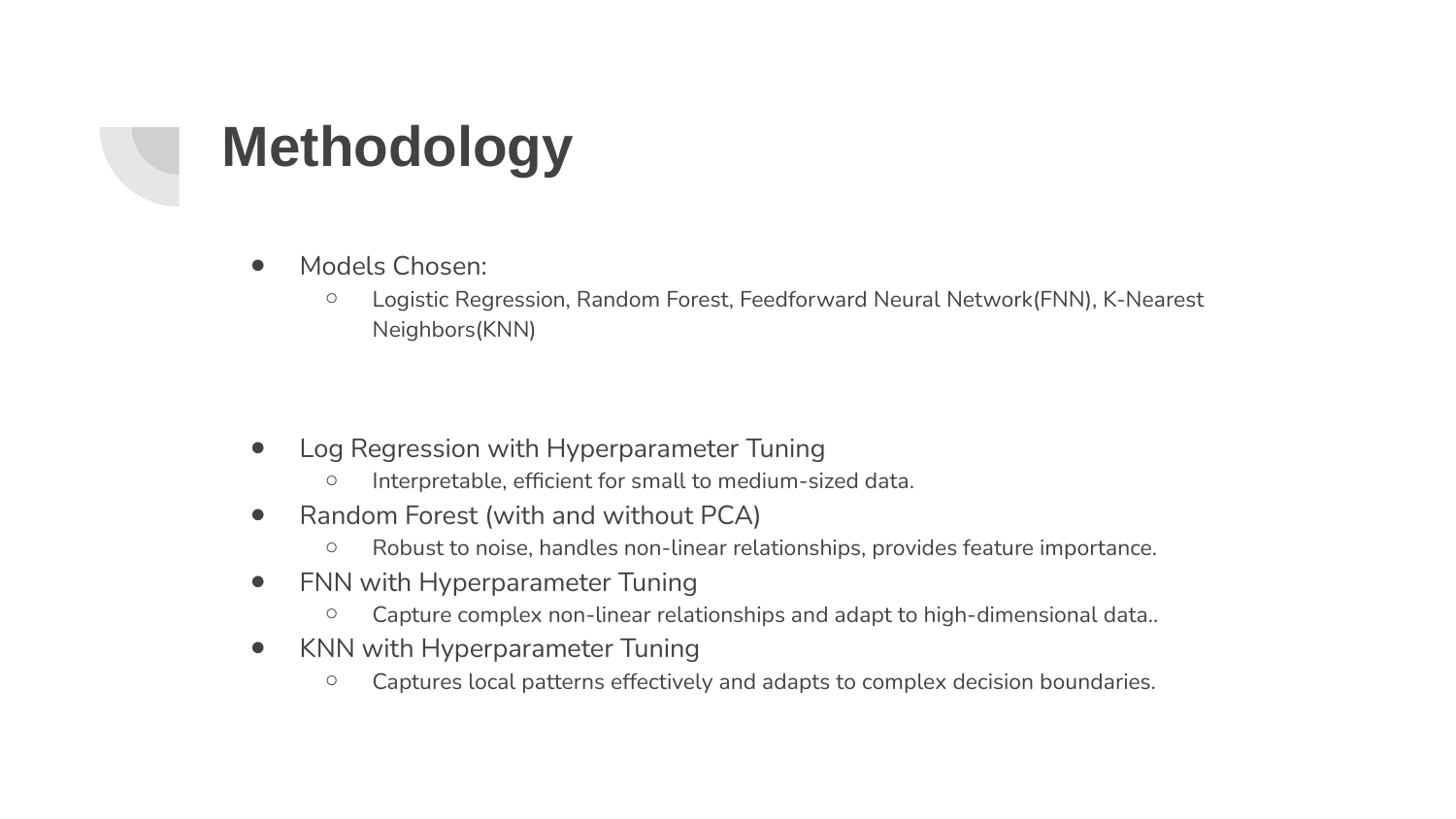

# Methodology
Models Chosen:
Logistic Regression, Random Forest, Feedforward Neural Network(FNN), K-Nearest Neighbors(KNN)

Log Regression with Hyperparameter Tuning
Interpretable, efficient for small to medium-sized data.
Random Forest (with and without PCA)
Robust to noise, handles non-linear relationships, provides feature importance.
FNN with Hyperparameter Tuning
Capture complex non-linear relationships and adapt to high-dimensional data..
KNN with Hyperparameter Tuning
Captures local patterns effectively and adapts to complex decision boundaries.